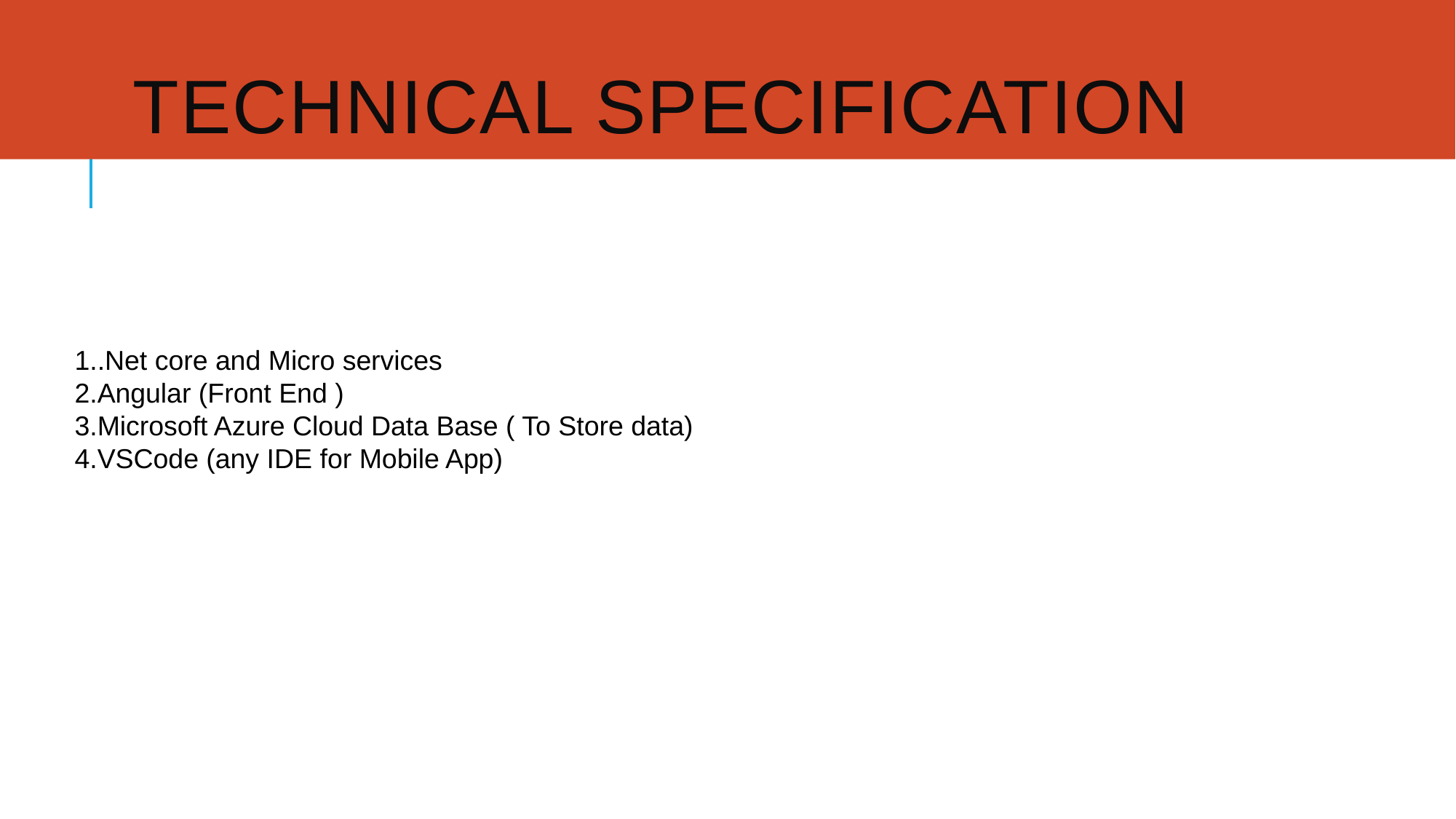

# Technical Specification

.Net core and Micro services
Angular (Front End )
Microsoft Azure Cloud Data Base ( To Store data)
VSCode (any IDE for Mobile App)